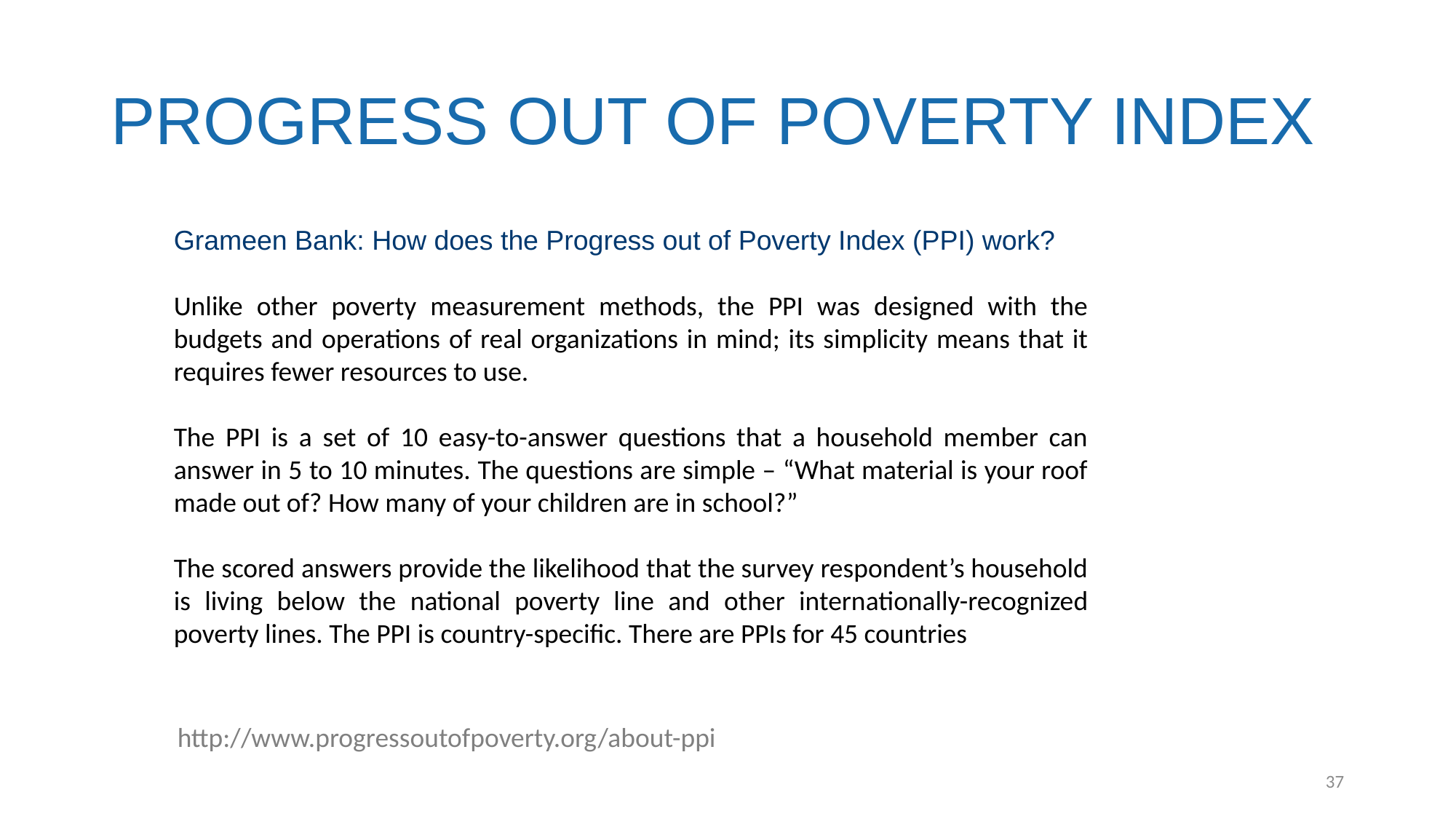

# Progress out of poverty index
Grameen Bank: How does the Progress out of Poverty Index (PPI) work?

Unlike other poverty measurement methods, the PPI was designed with the budgets and operations of real organizations in mind; its simplicity means that it requires fewer resources to use.

The PPI is a set of 10 easy-to-answer questions that a household member can answer in 5 to 10 minutes. The questions are simple – “What material is your roof made out of? How many of your children are in school?”

The scored answers provide the likelihood that the survey respondent’s household is living below the national poverty line and other internationally-recognized poverty lines. The PPI is country-specific. There are PPIs for 45 countries
http://www.progressoutofpoverty.org/about-ppi
37